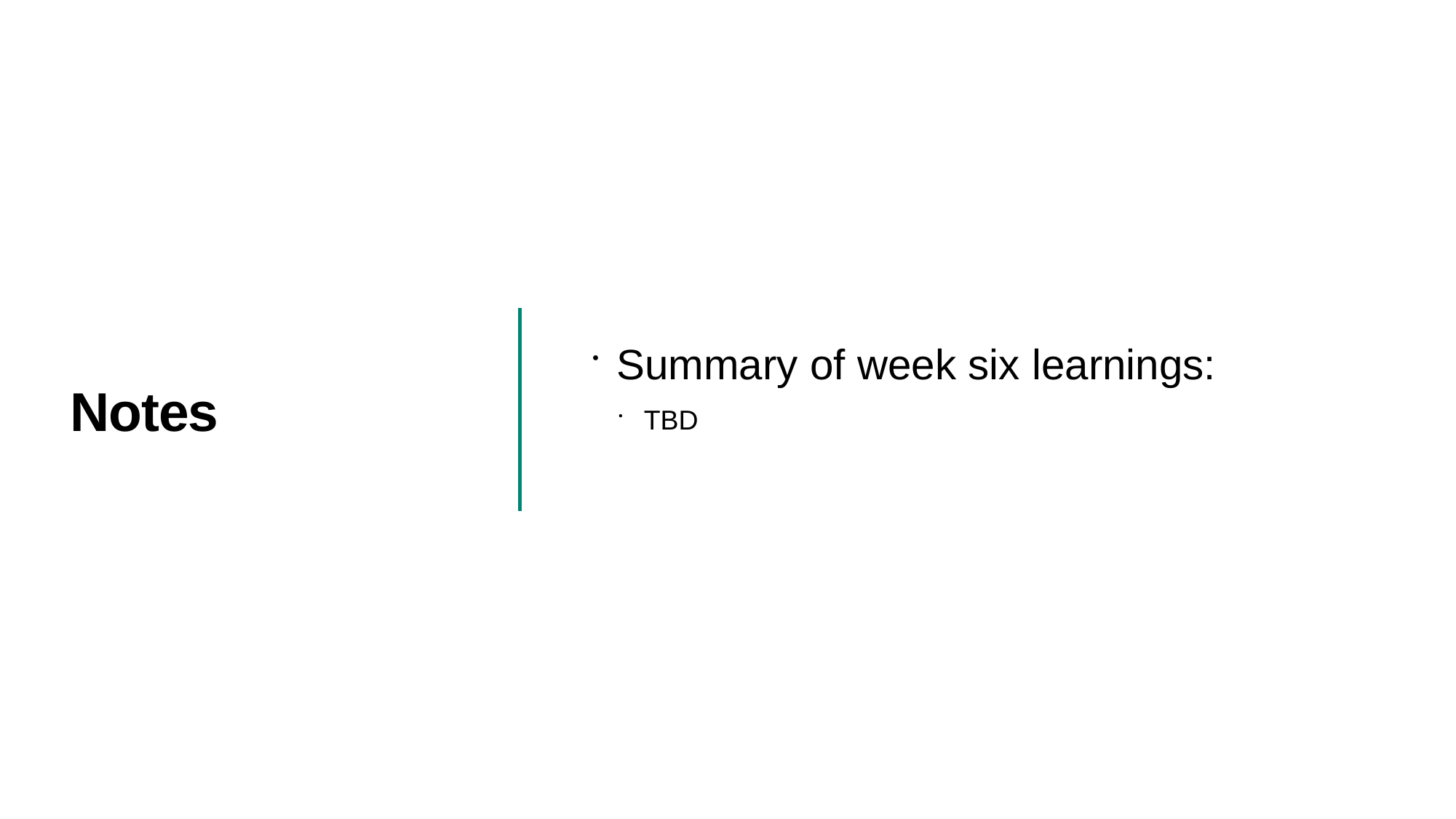

Summary of week six learnings:
TBD
# Notes